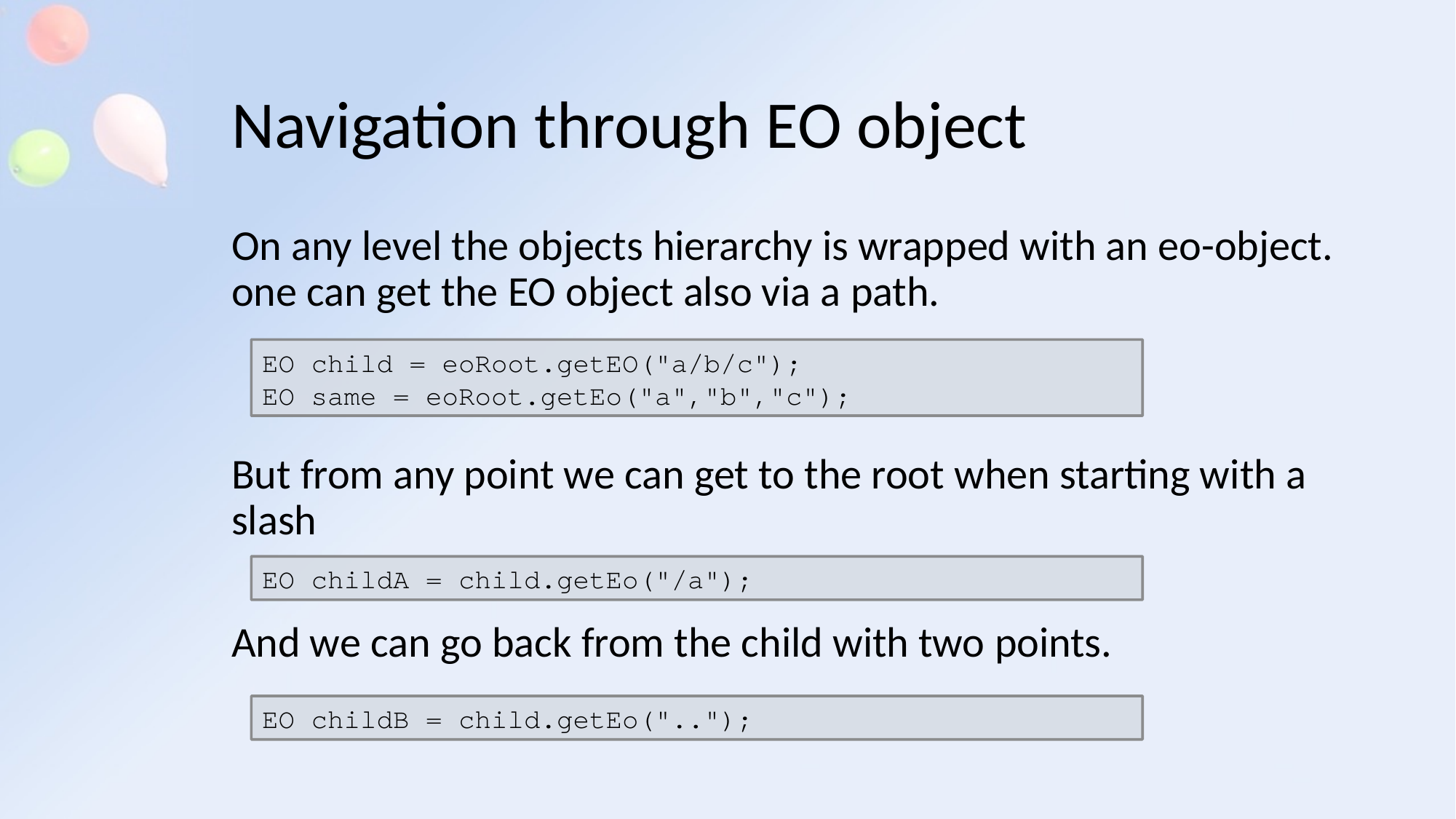

# Navigation through EO object
On any level the objects hierarchy is wrapped with an eo-object. one can get the EO object also via a path.

But from any point we can get to the root when starting with a slash

And we can go back from the child with two points.
EO child = eoRoot.getEO("a/b/c");
EO same = eoRoot.getEo("a","b","c");
EO childA = child.getEo("/a");
EO childB = child.getEo("..");